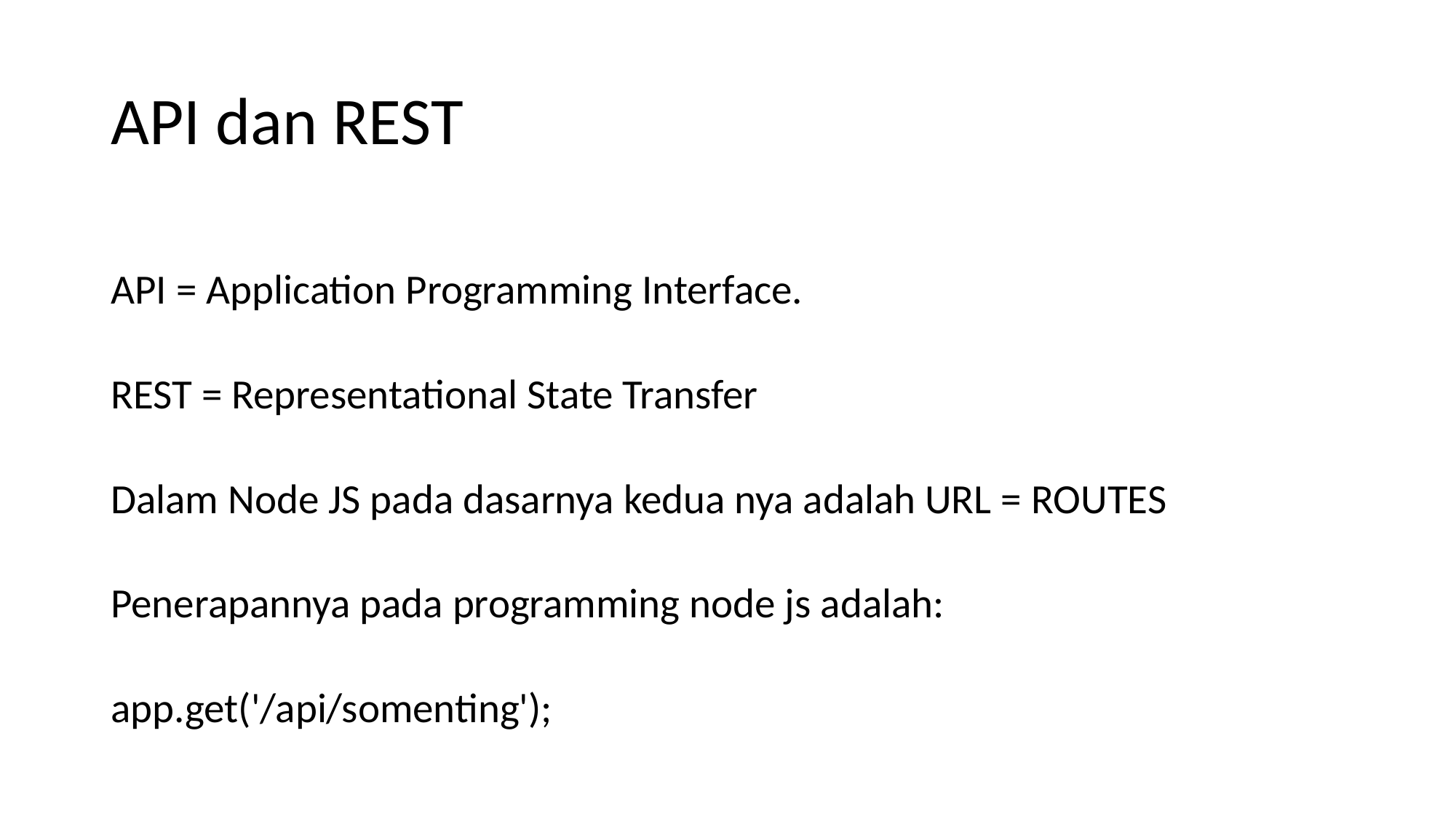

# API dan REST
API = Application Programming Interface.
REST = Representational State Transfer
Dalam Node JS pada dasarnya kedua nya adalah URL = ROUTES
Penerapannya pada programming node js adalah:
app.get('/api/somenting');